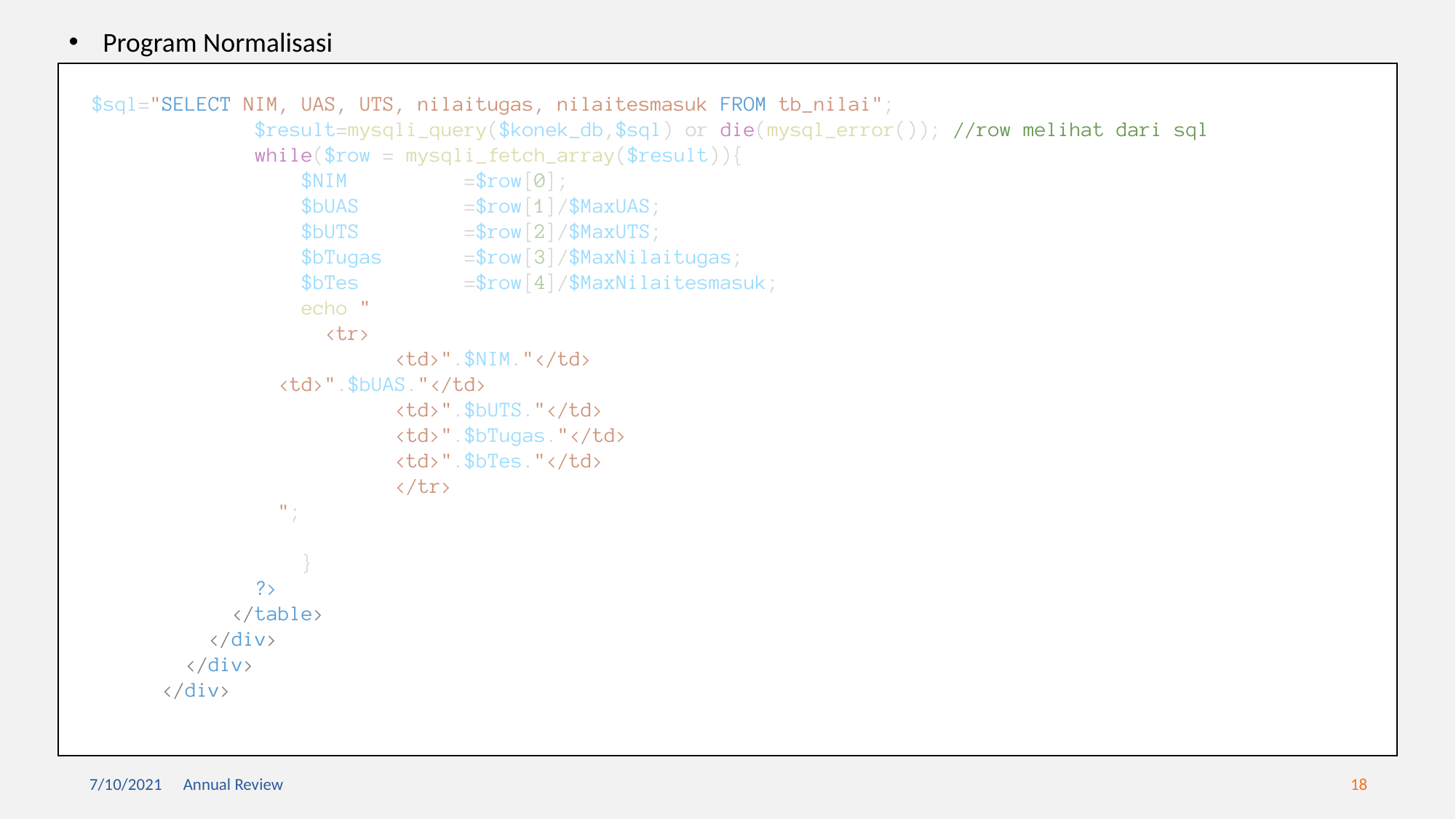

Program Normalisasi

$sql="SELECT NIM, UAS, UTS, nilaitugas, nilaitesmasuk FROM tb_nilai";
              $result=mysqli_query($konek_db,$sql) or die(mysql_error()); //row melihat dari sql
              while($row = mysqli_fetch_array($result)){
                  $NIM          =$row[0];
                  $bUAS         =$row[1]/$MaxUAS;
                  $bUTS         =$row[2]/$MaxUTS;
                  $bTugas       =$row[3]/$MaxNilaitugas;
                  $bTes         =$row[4]/$MaxNilaitesmasuk;
                  echo "
                    <tr>
                          <td>".$NIM."</td>
                <td>".$bUAS."</td>
                          <td>".$bUTS."</td>
                          <td>".$bTugas."</td>
                          <td>".$bTes."</td>
                          </tr>
                ";

                  }
              ?>
            </table>
          </div>
        </div>
      </div>